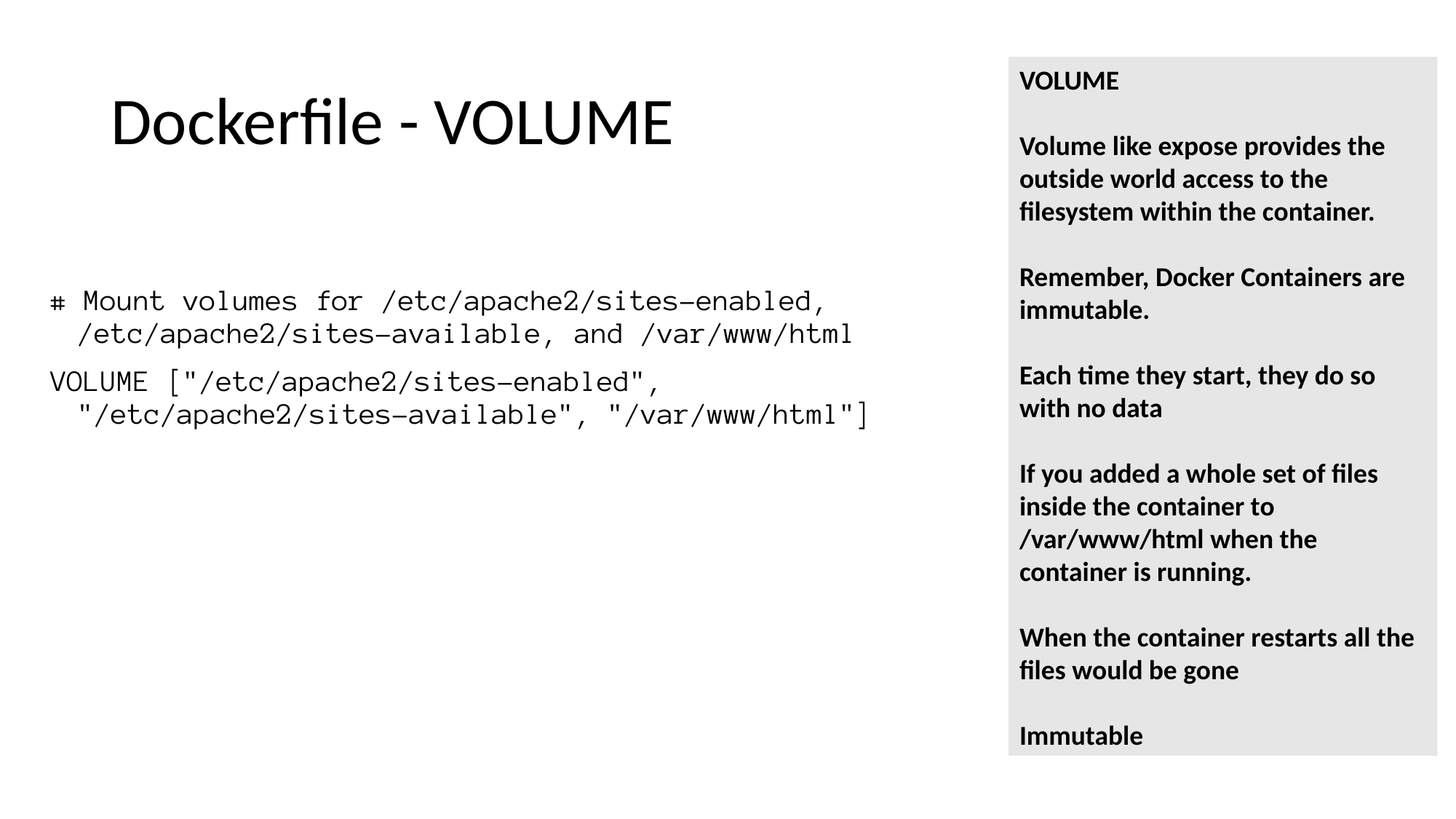

# Dockerfile - VOLUME
VOLUME

Volume like expose provides the outside world access to the filesystem within the container.

Remember, Docker Containers are immutable.

Each time they start, they do so with no data

If you added a whole set of files inside the container to /var/www/html when the container is running.

When the container restarts all the files would be gone

Immutable

# Mount volumes for /etc/apache2/sites-enabled, /etc/apache2/sites-available, and /var/www/html
VOLUME ["/etc/apache2/sites-enabled", "/etc/apache2/sites-available", "/var/www/html"]